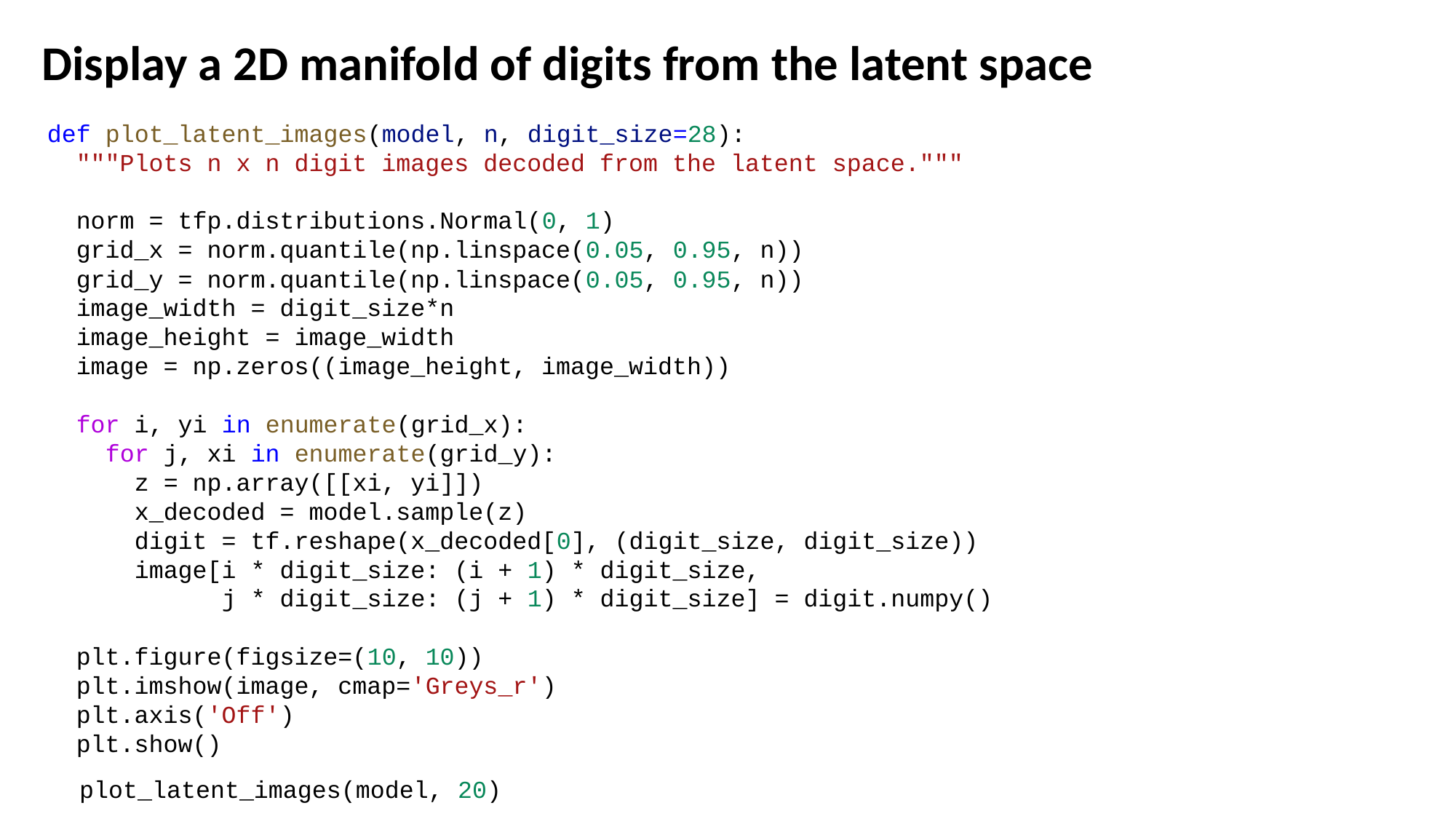

Display a 2D manifold of digits from the latent space
def plot_latent_images(model, n, digit_size=28):
  """Plots n x n digit images decoded from the latent space."""
  norm = tfp.distributions.Normal(0, 1)
  grid_x = norm.quantile(np.linspace(0.05, 0.95, n))
  grid_y = norm.quantile(np.linspace(0.05, 0.95, n))
  image_width = digit_size*n
  image_height = image_width
  image = np.zeros((image_height, image_width))
  for i, yi in enumerate(grid_x):
    for j, xi in enumerate(grid_y):
      z = np.array([[xi, yi]])
      x_decoded = model.sample(z)
      digit = tf.reshape(x_decoded[0], (digit_size, digit_size))
      image[i * digit_size: (i + 1) * digit_size,
            j * digit_size: (j + 1) * digit_size] = digit.numpy()
  plt.figure(figsize=(10, 10))
  plt.imshow(image, cmap='Greys_r')
  plt.axis('Off')
  plt.show()
plot_latent_images(model, 20)